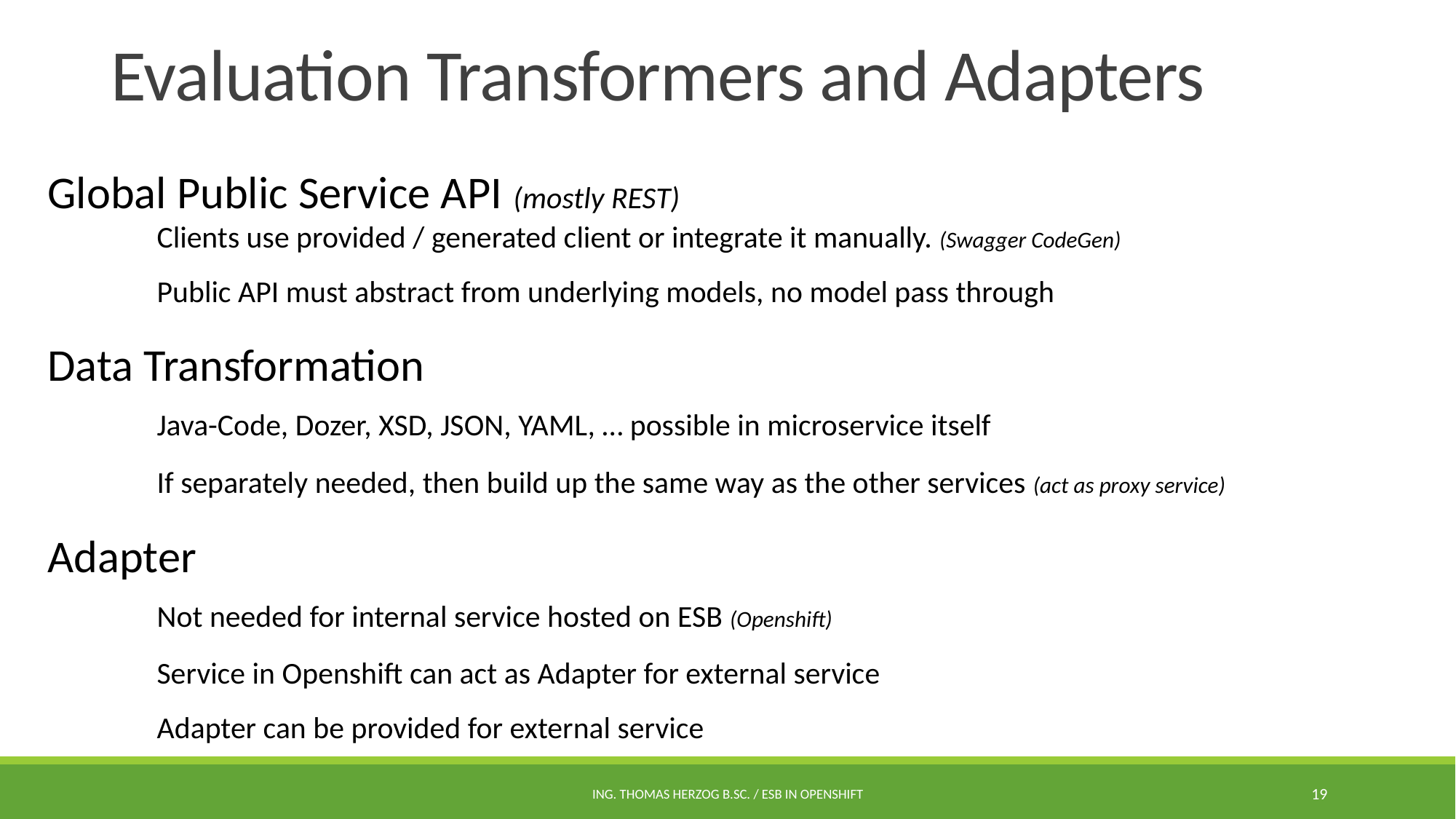

# Evaluation Transformers and Adapters
Global Public Service API (mostly REST)
	Clients use provided / generated client or integrate it manually. (Swagger CodeGen)
	Public API must abstract from underlying models, no model pass through
Data Transformation
	Java-Code, Dozer, XSD, JSON, YAML, … possible in microservice itself
	If separately needed, then build up the same way as the other services (act as proxy service)
Adapter
	Not needed for internal service hosted on ESB (Openshift)
	Service in Openshift can act as Adapter for external service
	Adapter can be provided for external service

Ing. Thomas Herzog B.Sc. / ESB in Openshift
19